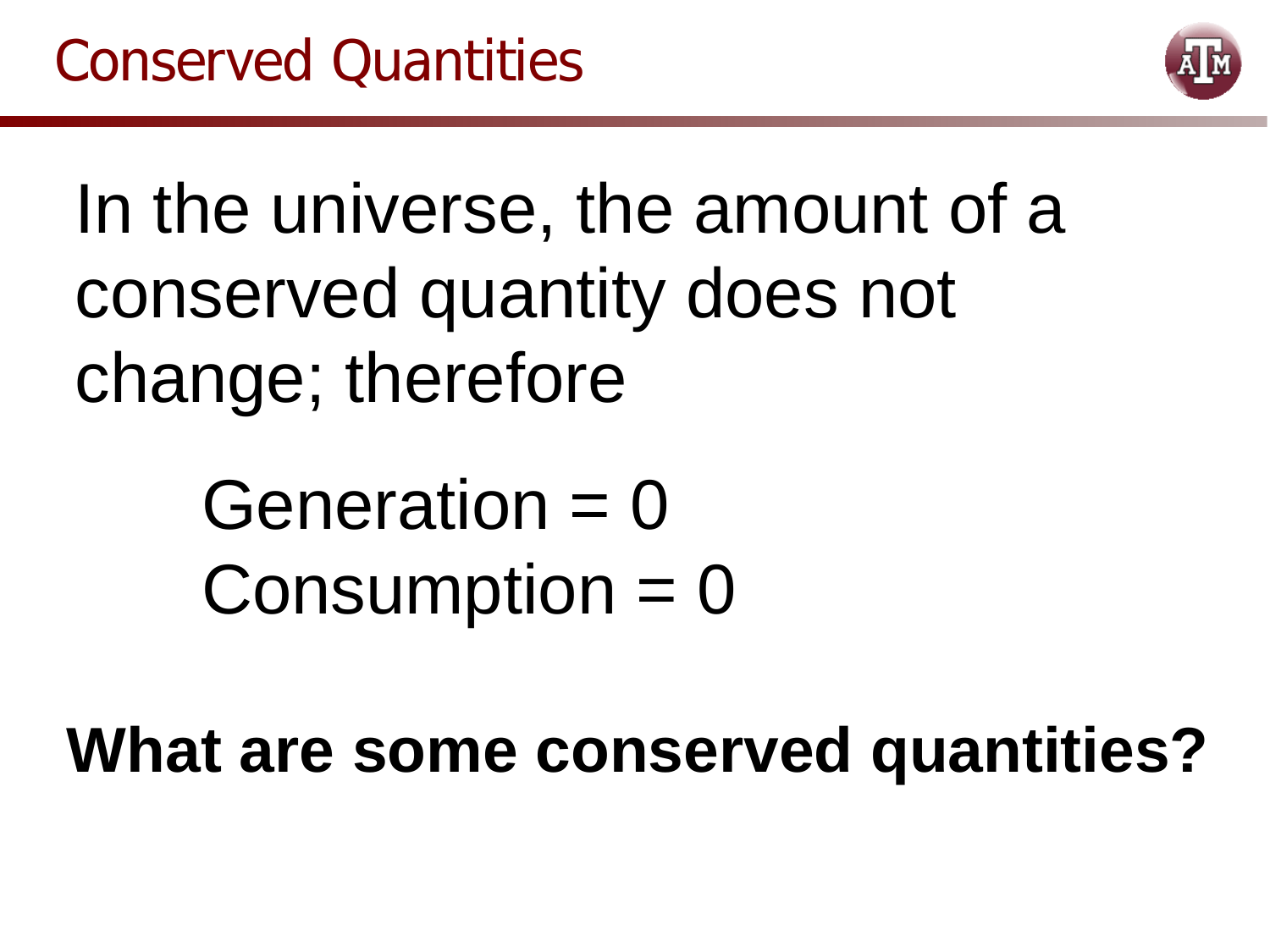

# Conserved Quantities
In the universe, the amount of a conserved quantity does not change; therefore

	Generation = 0
	Consumption = 0
What are some conserved quantities?